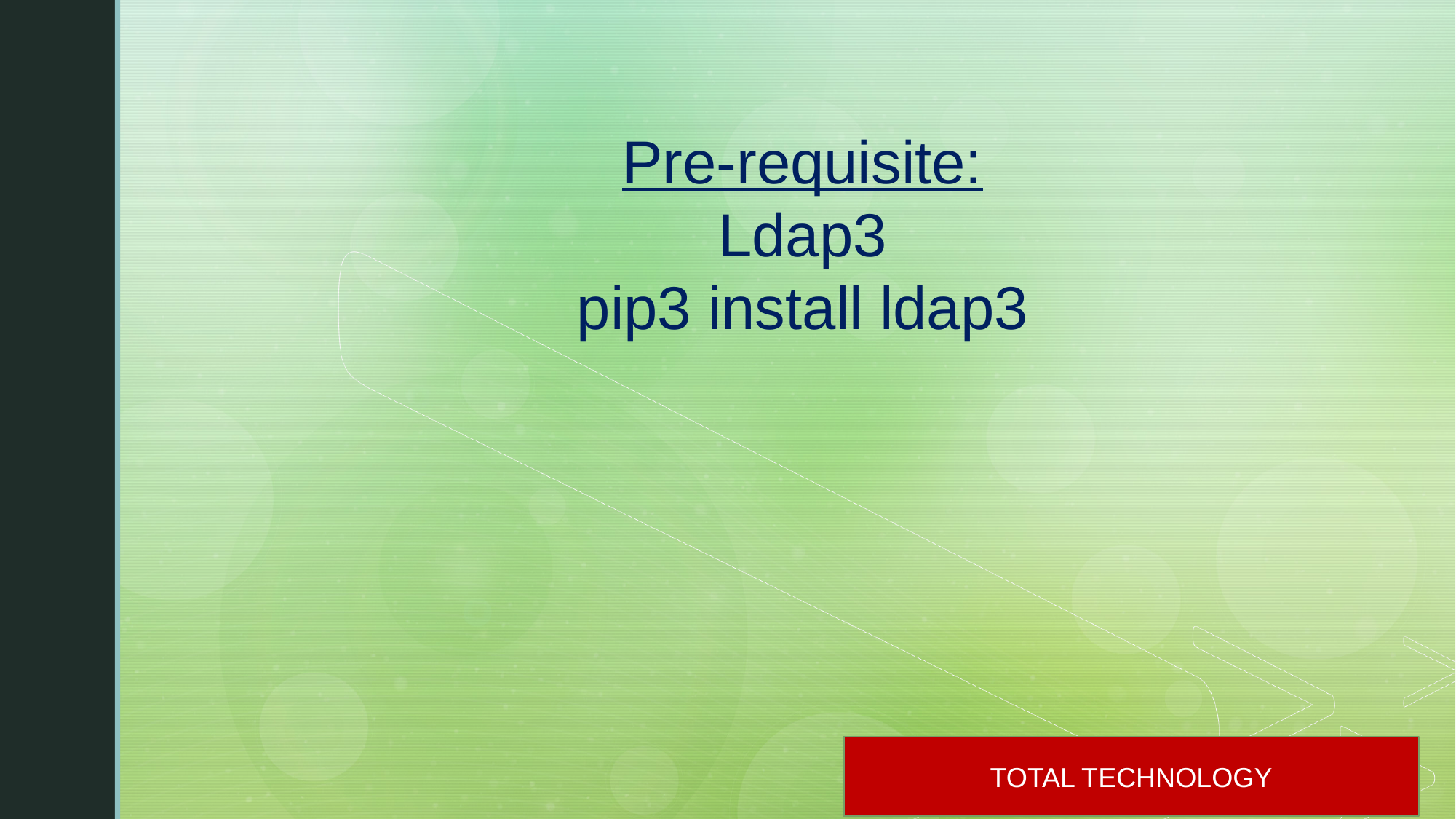

Pre-requisite:
Ldap3
pip3 install ldap3

TOTAL TECHNOLOGY
2